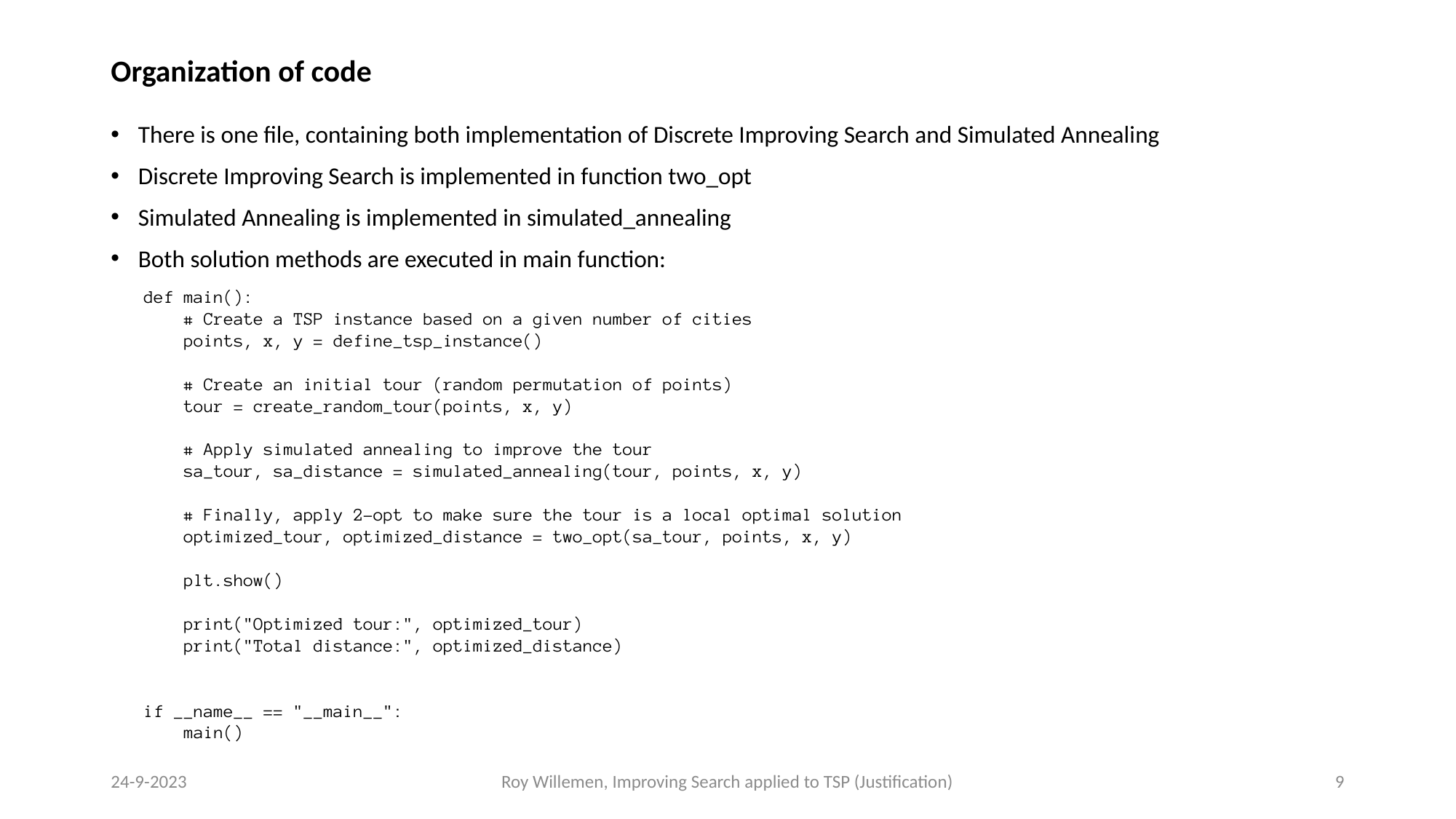

# Organization of code
There is one file, containing both implementation of Discrete Improving Search and Simulated Annealing
Discrete Improving Search is implemented in function two_opt
Simulated Annealing is implemented in simulated_annealing
Both solution methods are executed in main function:
def main():
    # Create a TSP instance based on a given number of cities
    points, x, y = define_tsp_instance()

    # Create an initial tour (random permutation of points)
    tour = create_random_tour(points, x, y)
    # Apply simulated annealing to improve the tour
    sa_tour, sa_distance = simulated_annealing(tour, points, x, y)
    # Finally, apply 2-opt to make sure the tour is a local optimal solution
    optimized_tour, optimized_distance = two_opt(sa_tour, points, x, y)
    plt.show()
    print("Optimized tour:", optimized_tour)
    print("Total distance:", optimized_distance)

if __name__ == "__main__":
    main()
24-9-2023
Roy Willemen, Improving Search applied to TSP (Justification)
9